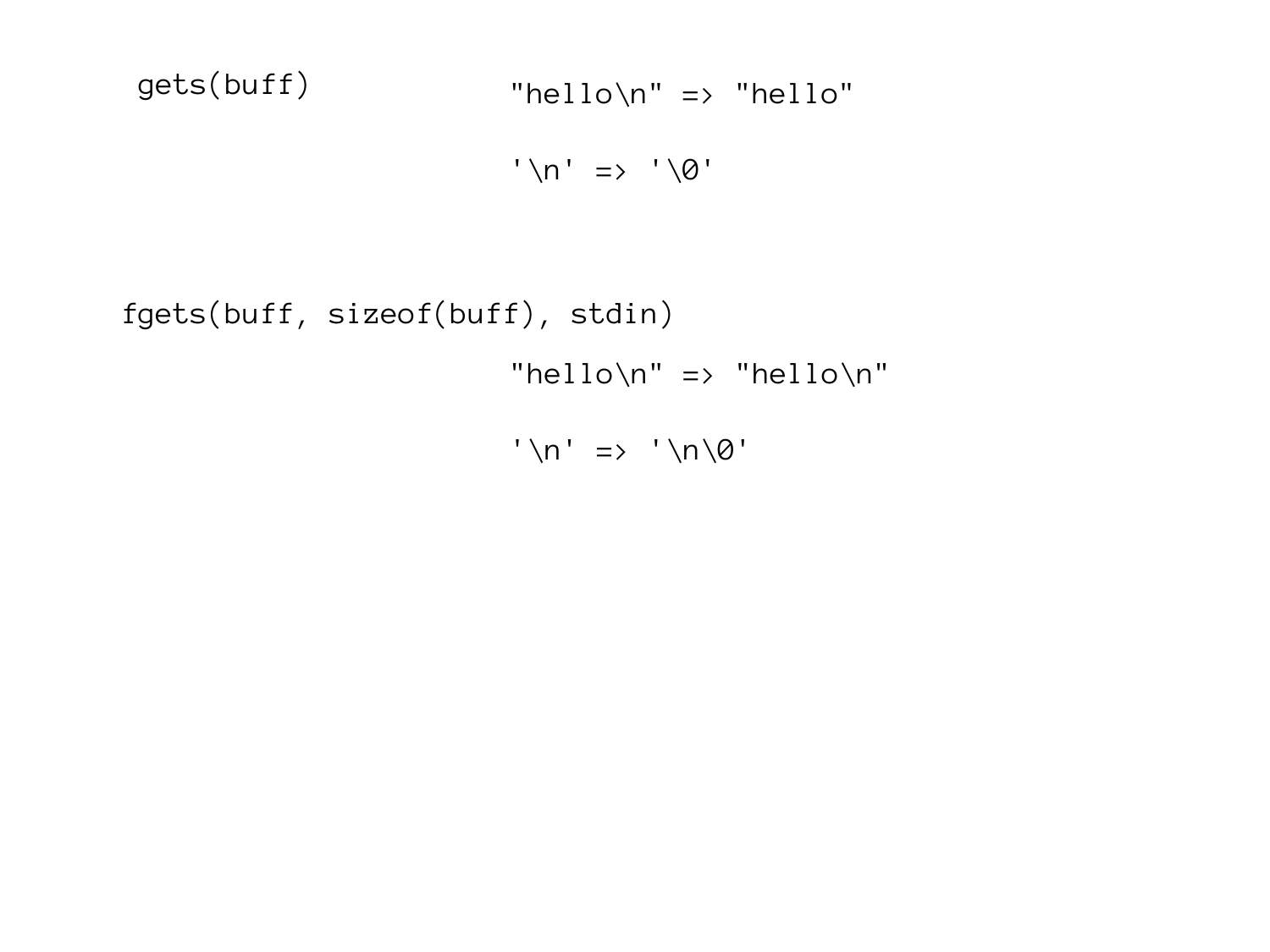

gets(buff)
"hello\n" => "hello"

'\n' => '\0'
fgets(buff, sizeof(buff), stdin)
"hello\n" => "hello\n"

'\n' => '\n\0'